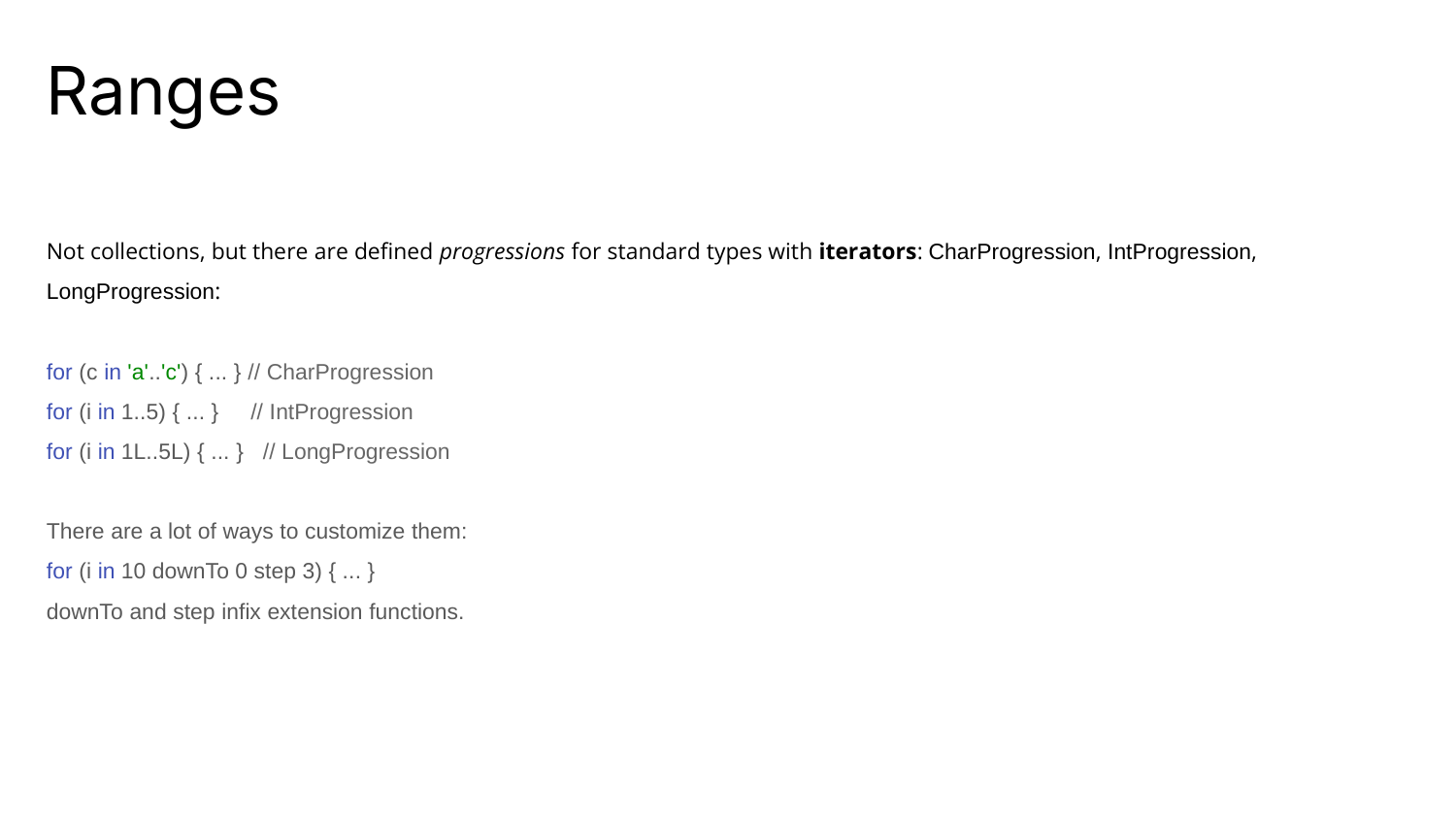

# Ranges
Not collections, but there are defined progressions for standard types with iterators: CharProgression, IntProgression, LongProgression:

for (c in 'a'..'c') { ... } // CharProgression
for (i in 1..5) { ... }     // IntProgression
for (i in 1L..5L) { ... }   // LongProgression

There are a lot of ways to customize them:
for (i in 10 downTo 0 step 3) { ... }
downTo and step infix extension functions.